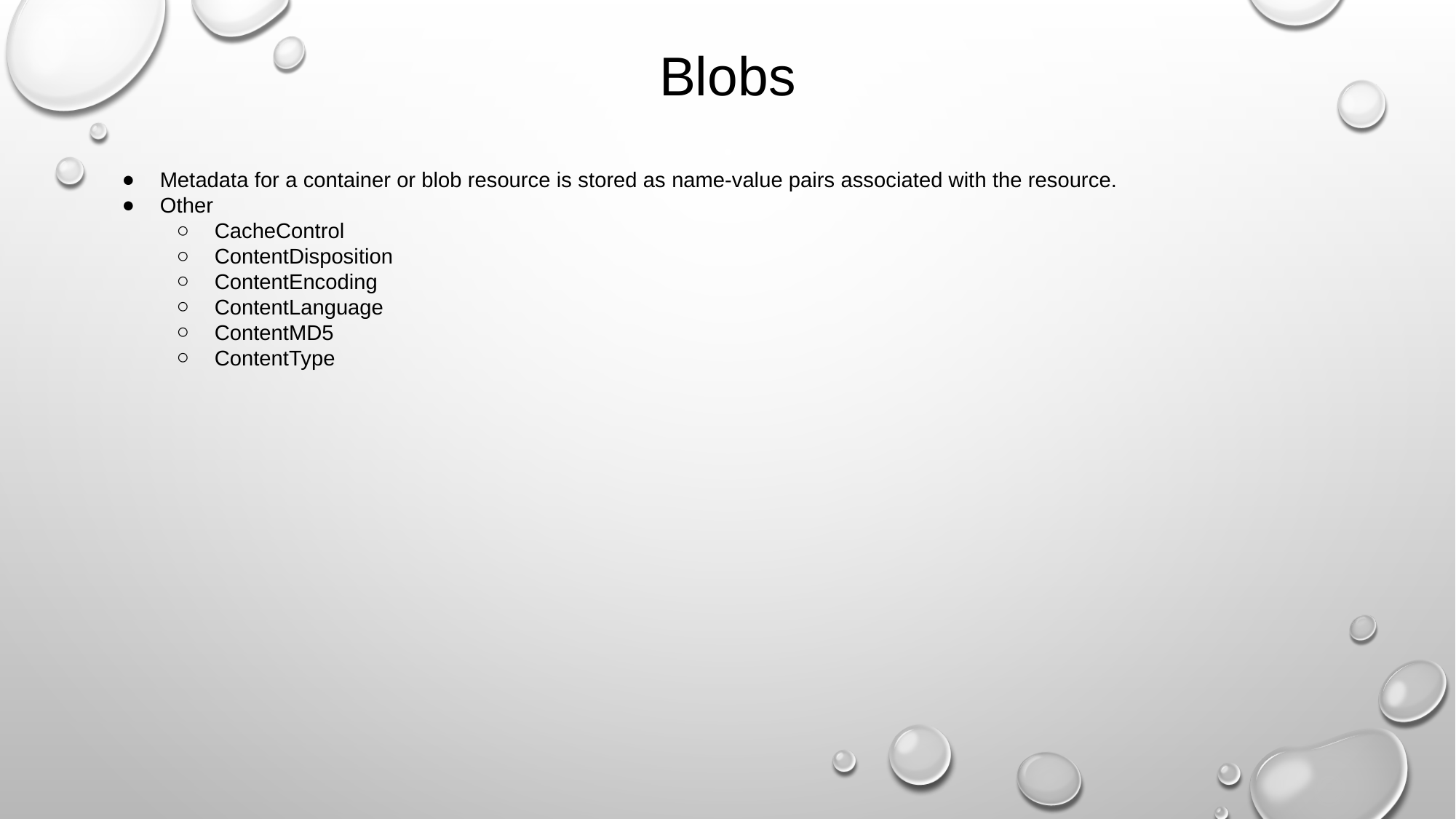

# Blobs
Metadata for a container or blob resource is stored as name-value pairs associated with the resource.
Other
CacheControl
ContentDisposition
ContentEncoding
ContentLanguage
ContentMD5
ContentType